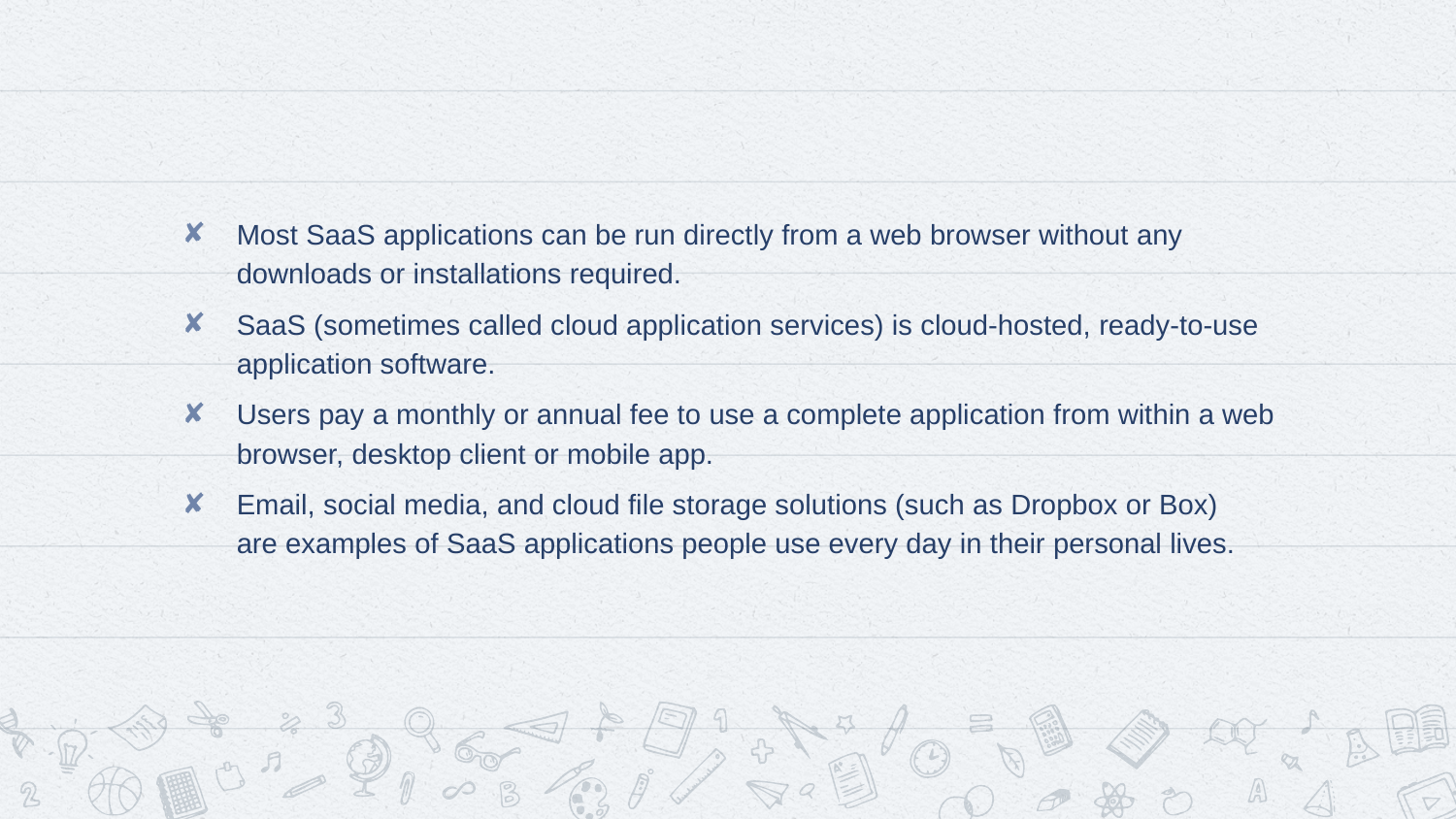

#
Most SaaS applications can be run directly from a web browser without any downloads or installations required.
SaaS (sometimes called cloud application services) is cloud-hosted, ready-to-use application software.
Users pay a monthly or annual fee to use a complete application from within a web browser, desktop client or mobile app.
Email, social media, and cloud file storage solutions (such as Dropbox or Box) are examples of SaaS applications people use every day in their personal lives.